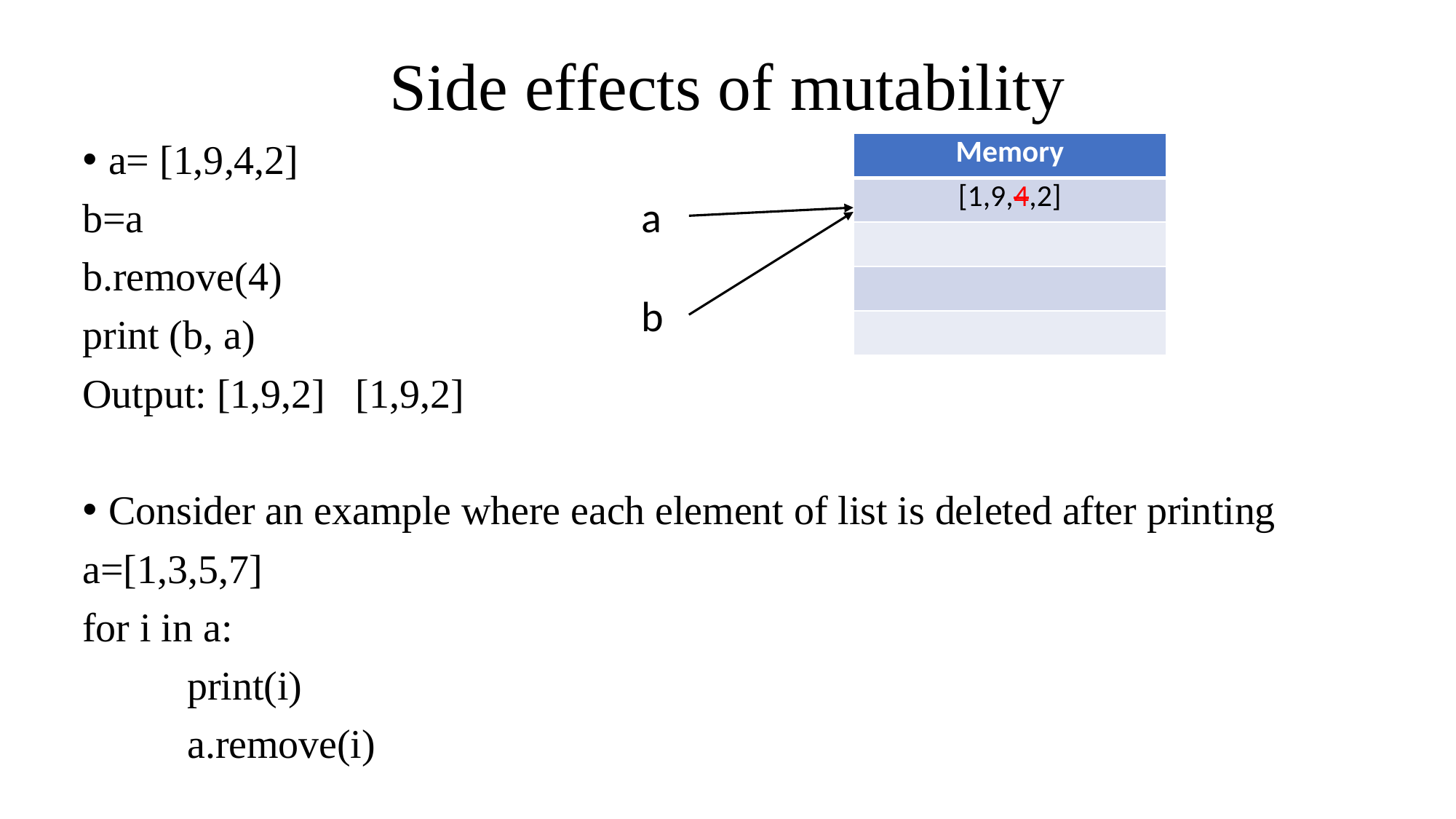

# Side effects of mutability
a= [1,9,4,2]
b=a
b.remove(4)
print (b, a)
Output: [1,9,2]   [1,9,2]

Consider an example where each element of list is deleted after printing
a=[1,3,5,7]
for i in a:
	print(i)
	a.remove(i)
| Memory |
| --- |
| [1,9,4,2] |
|  |
|  |
|  |
a
b